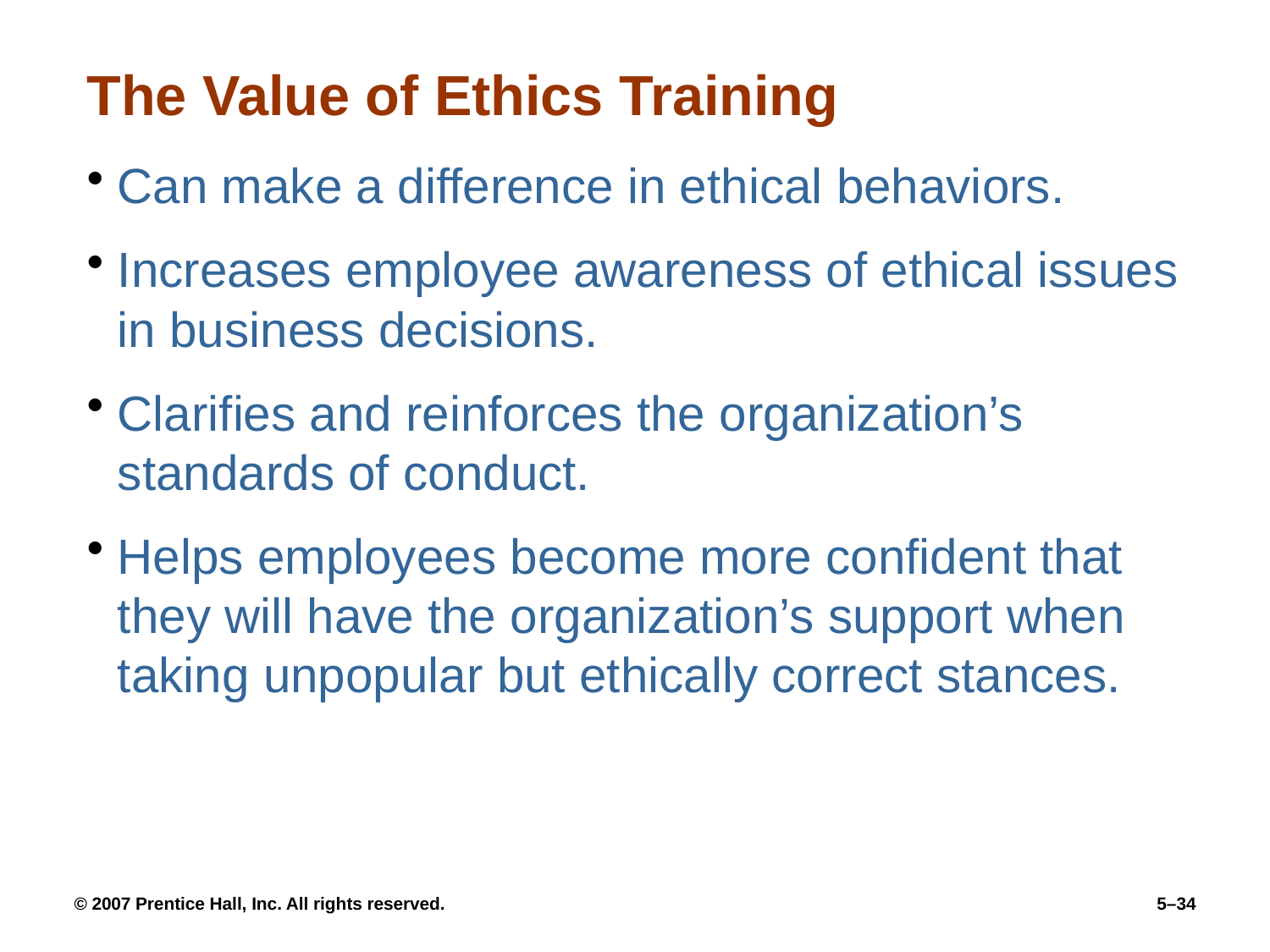

# The Value of Ethics Training
Can make a difference in ethical behaviors.
Increases employee awareness of ethical issues in business decisions.
Clarifies and reinforces the organization’s standards of conduct.
Helps employees become more confident that they will have the organization’s support when taking unpopular but ethically correct stances.
© 2007 Prentice Hall, Inc. All rights reserved.
5–34